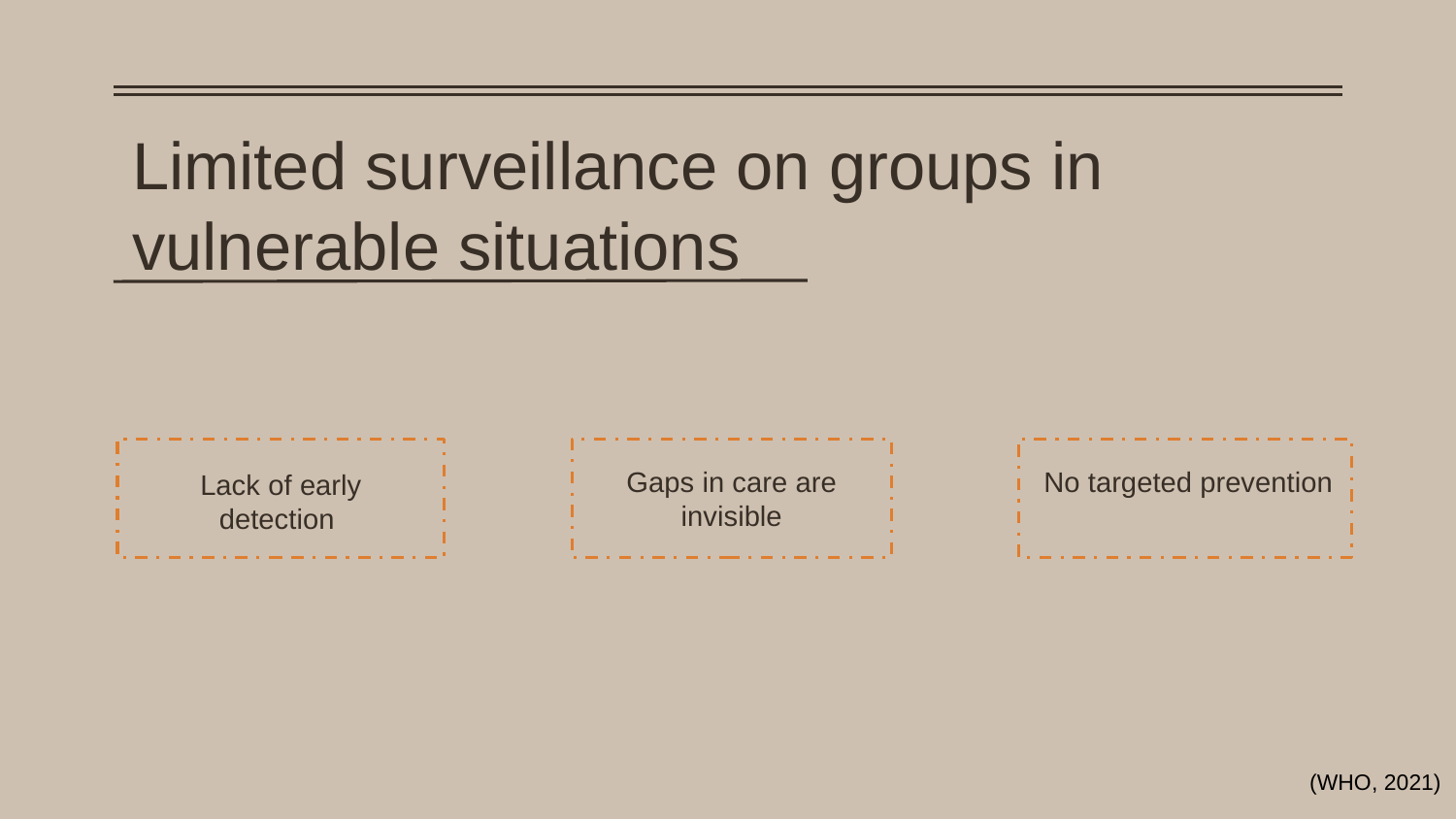

Limited surveillance on groups in vulnerable situations

Lack of early detection

Gaps in care are invisible

No targeted prevention
(WHO, 2021)